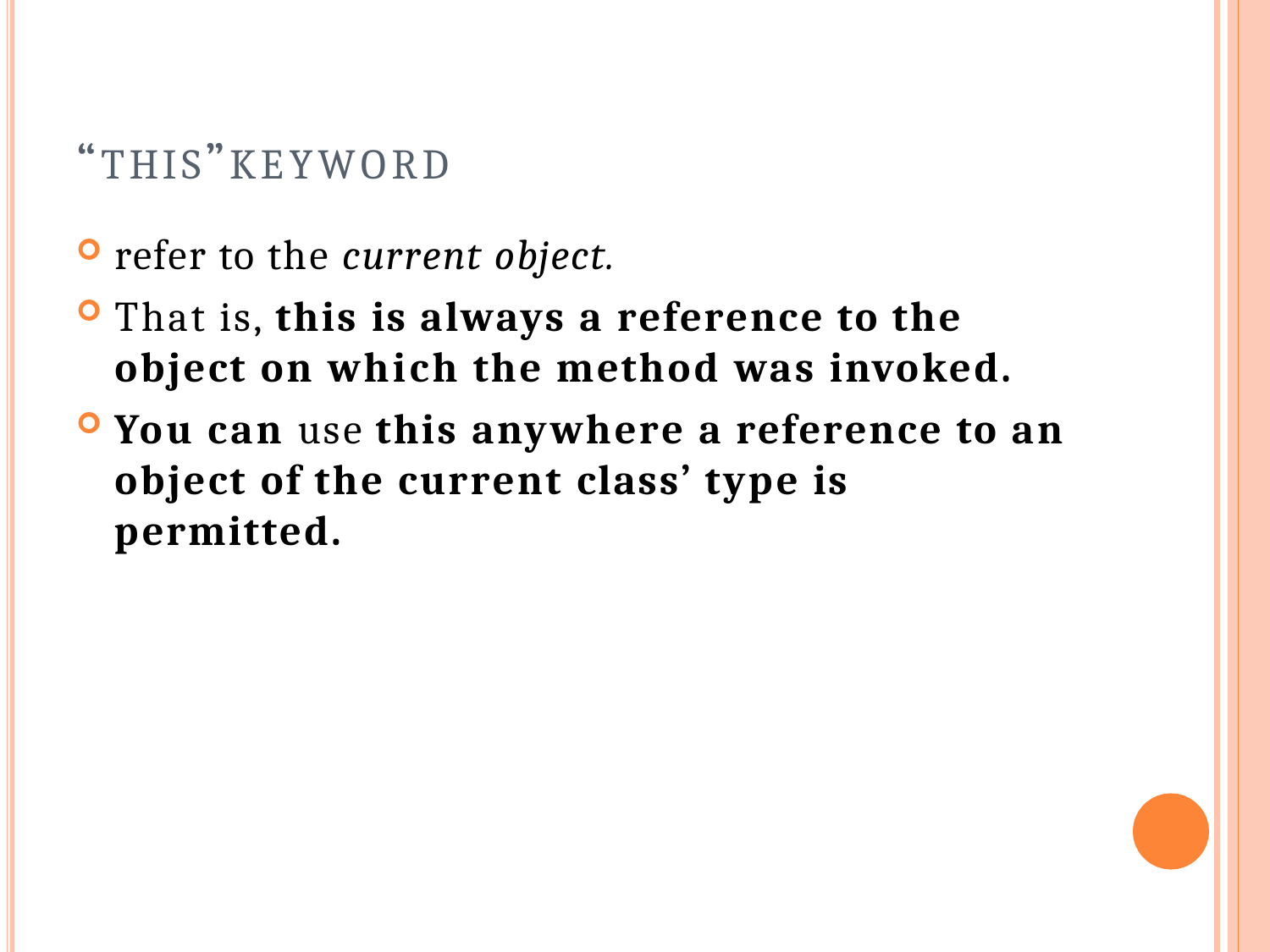

# “THIS”KEYWORD
refer to the current object.
That is, this is always a reference to the  object on which the method was invoked.
You can use this anywhere a reference to an  object of the current class’ type is  permitted.